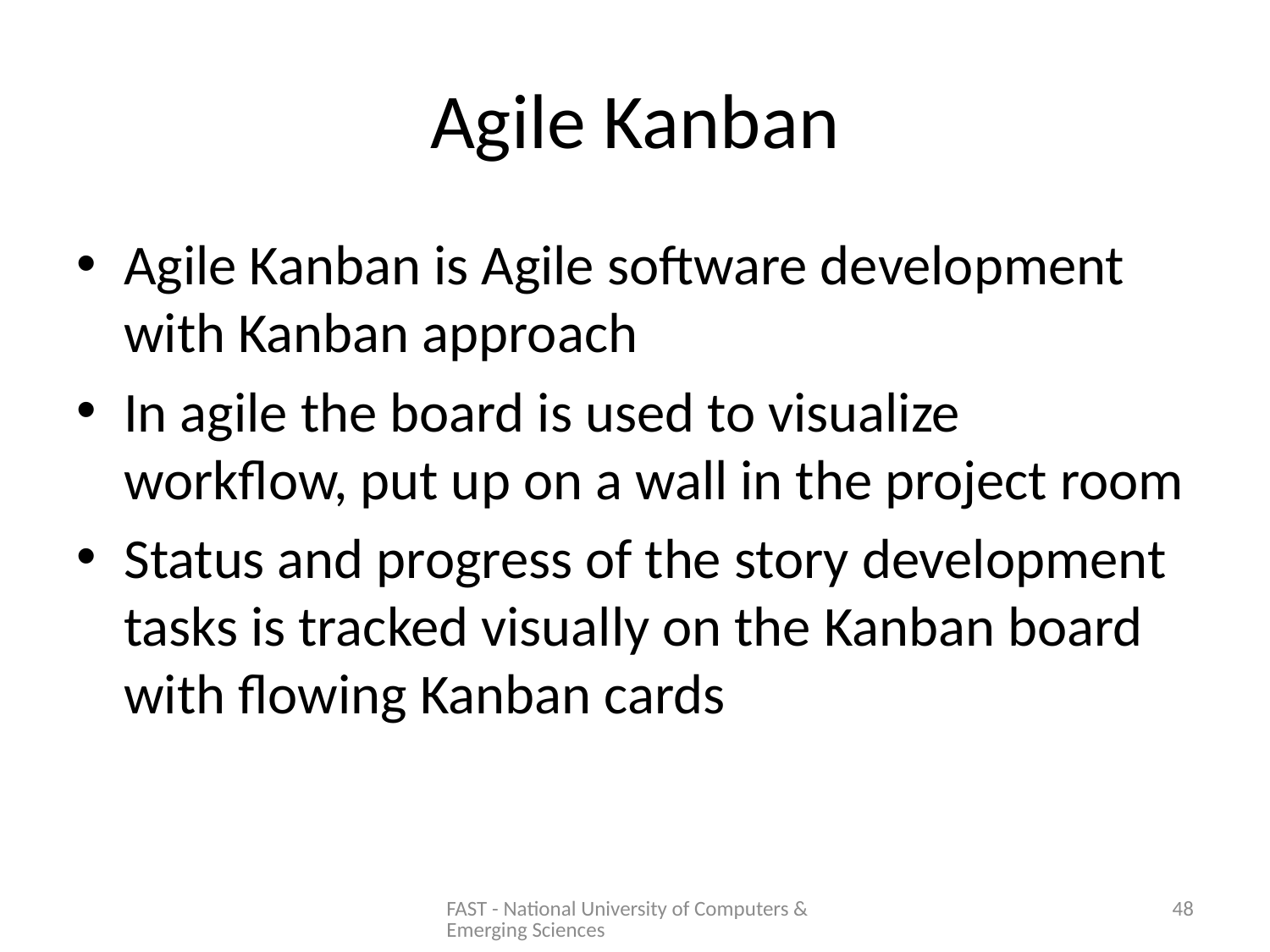

# Agile Kanban
Agile Kanban is Agile software development with Kanban approach
In agile the board is used to visualize workflow, put up on a wall in the project room
Status and progress of the story development tasks is tracked visually on the Kanban board with flowing Kanban cards
FAST - National University of Computers & Emerging Sciences
48